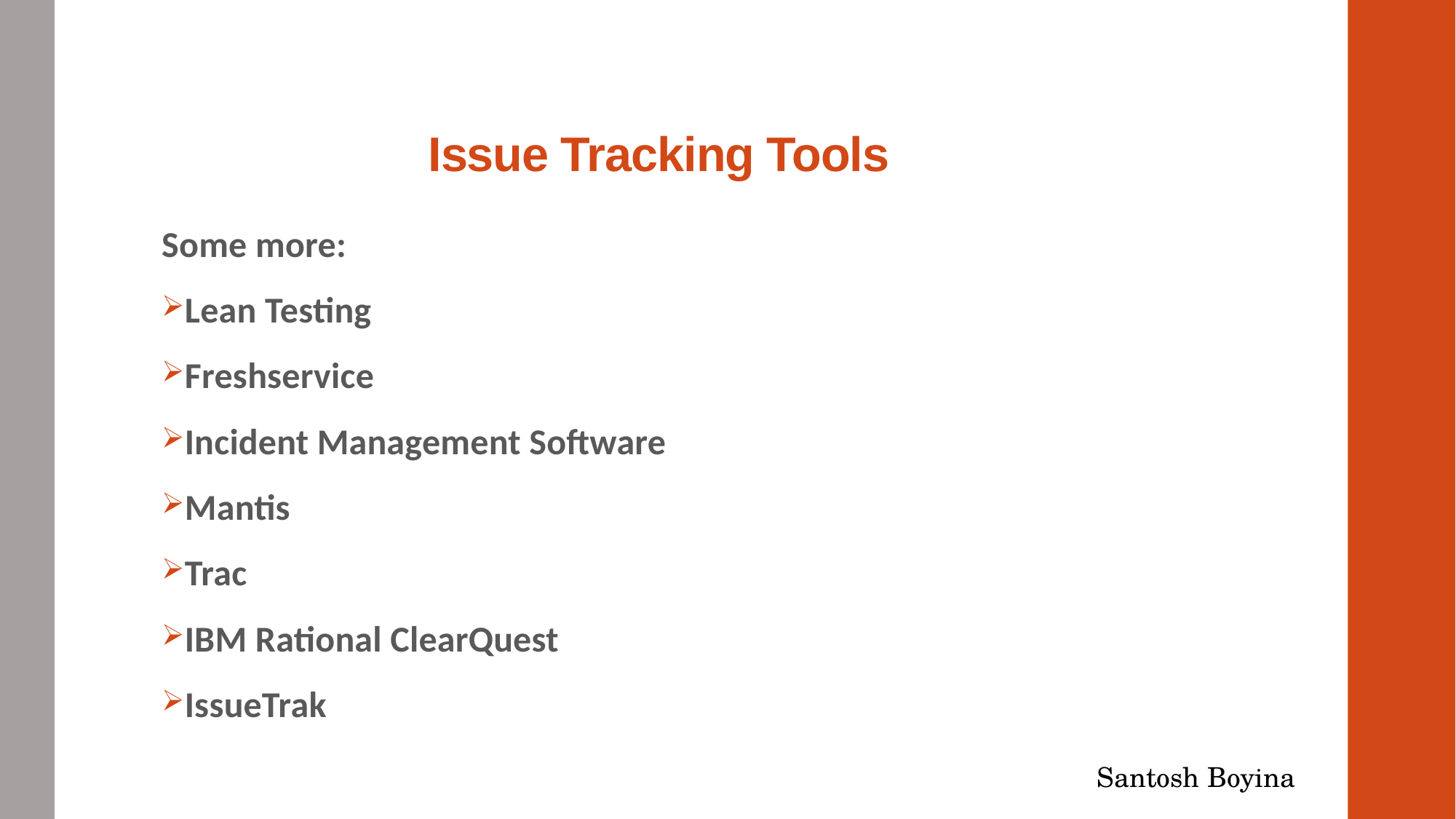

# Issue Tracking Tools
Some more:
Lean Testing
Freshservice
Incident Management Software
Mantis
Trac
IBM Rational ClearQuest
IssueTrak
Santosh Boyina